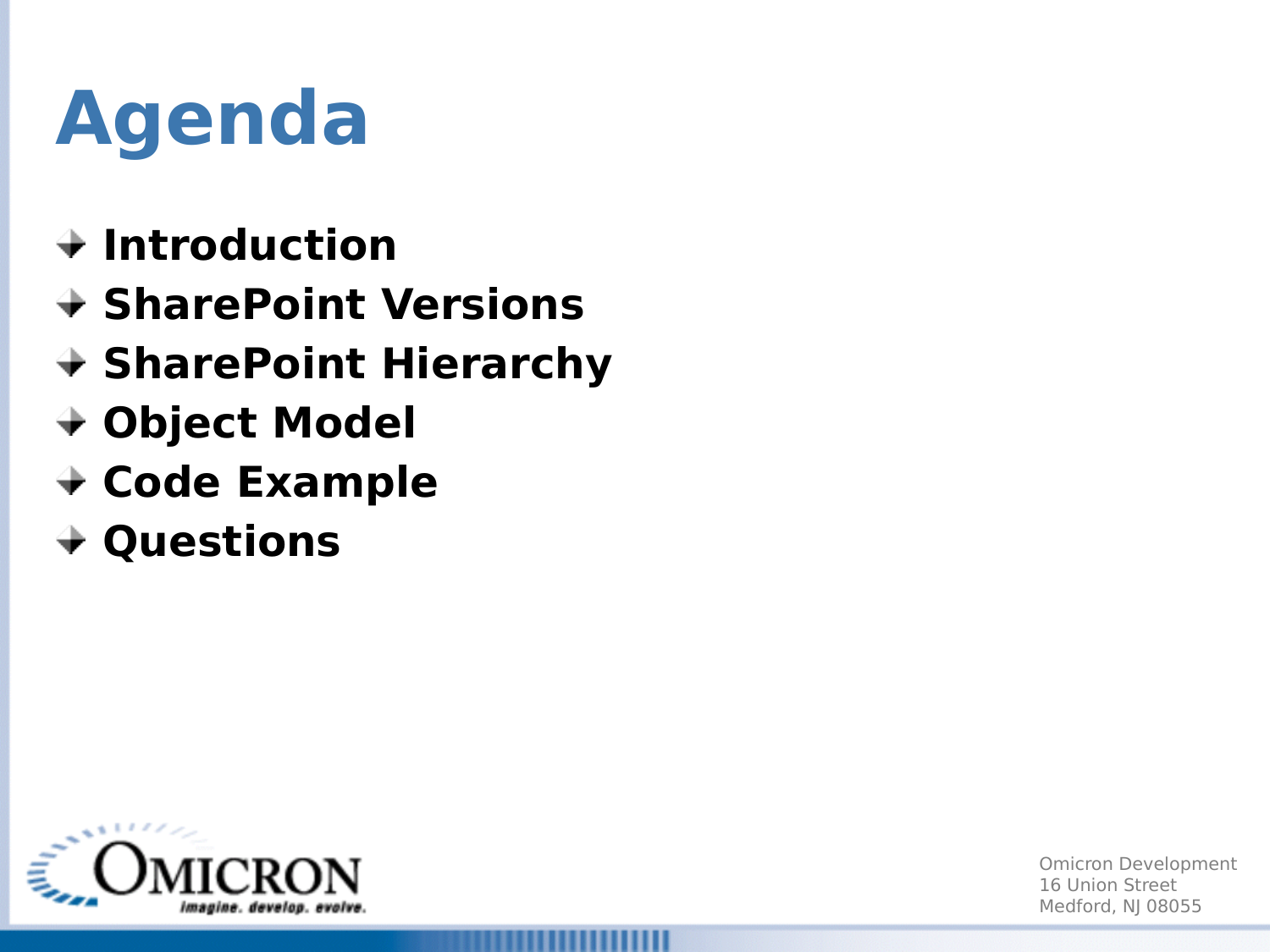

# Agenda
Introduction
SharePoint Versions
SharePoint Hierarchy
Object Model
Code Example
Questions